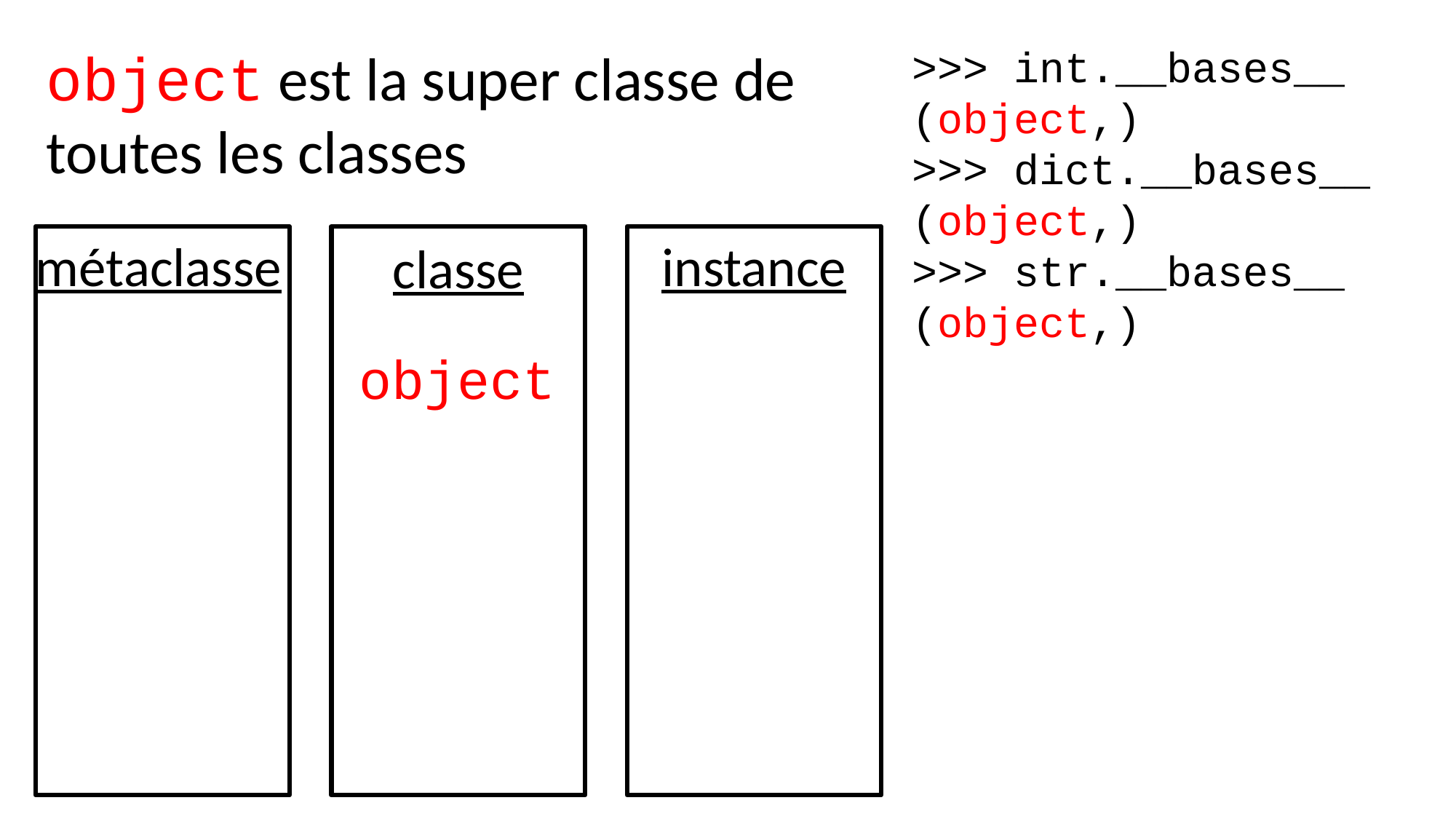

object est la super classe de toutes les classes
>>> int.__bases__
(object,)
>>> dict.__bases__
(object,)
>>> str.__bases__
(object,)
instance
métaclasse

classe
object